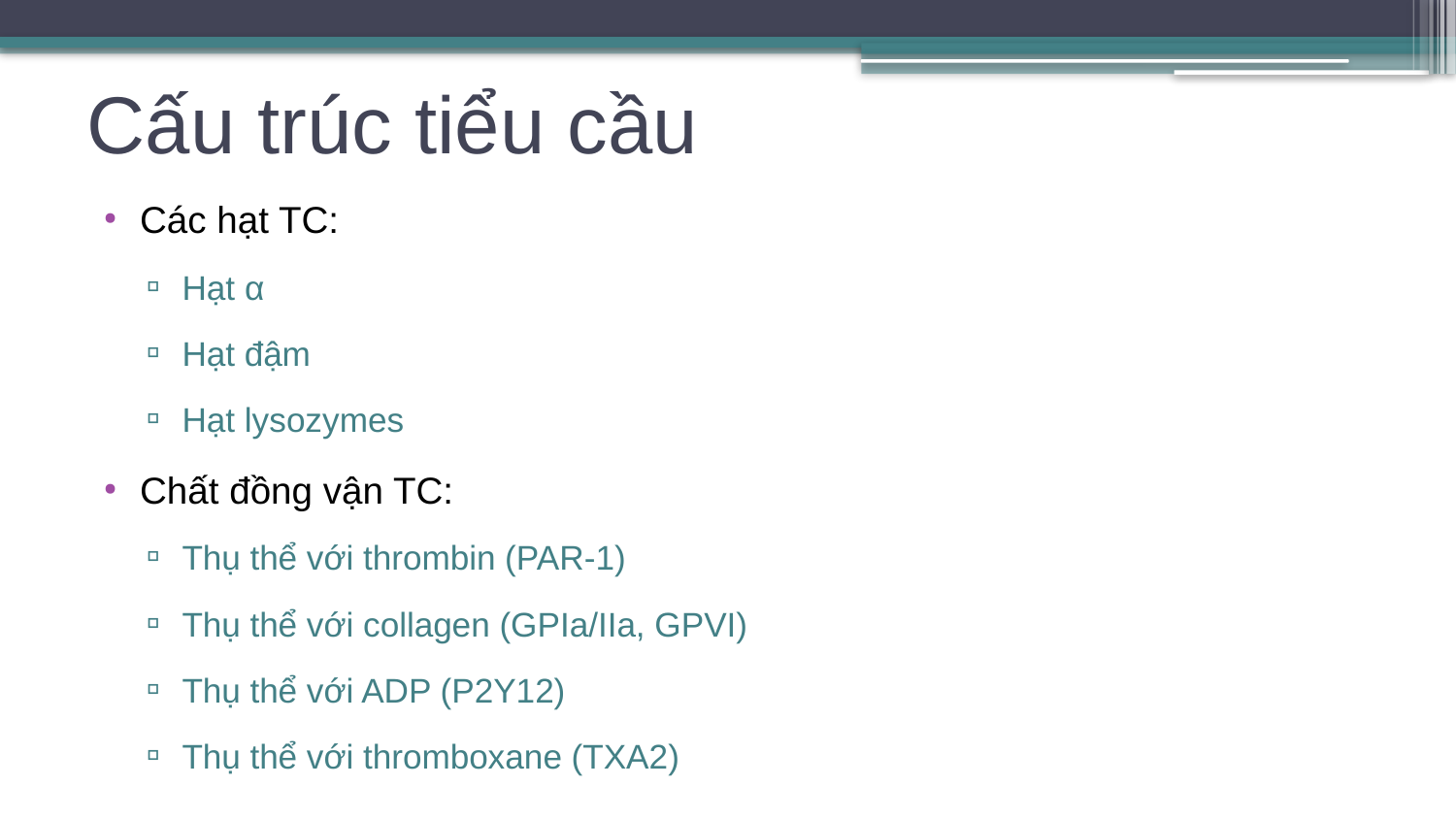

# Cấu trúc tiểu cầu
Các hạt TC:
Hạt α
Hạt đậm
Hạt lysozymes
Chất đồng vận TC:
Thụ thể với thrombin (PAR-1)
Thụ thể với collagen (GPIa/IIa, GPVI)
Thụ thể với ADP (P2Y12)
Thụ thể với thromboxane (TXA2)